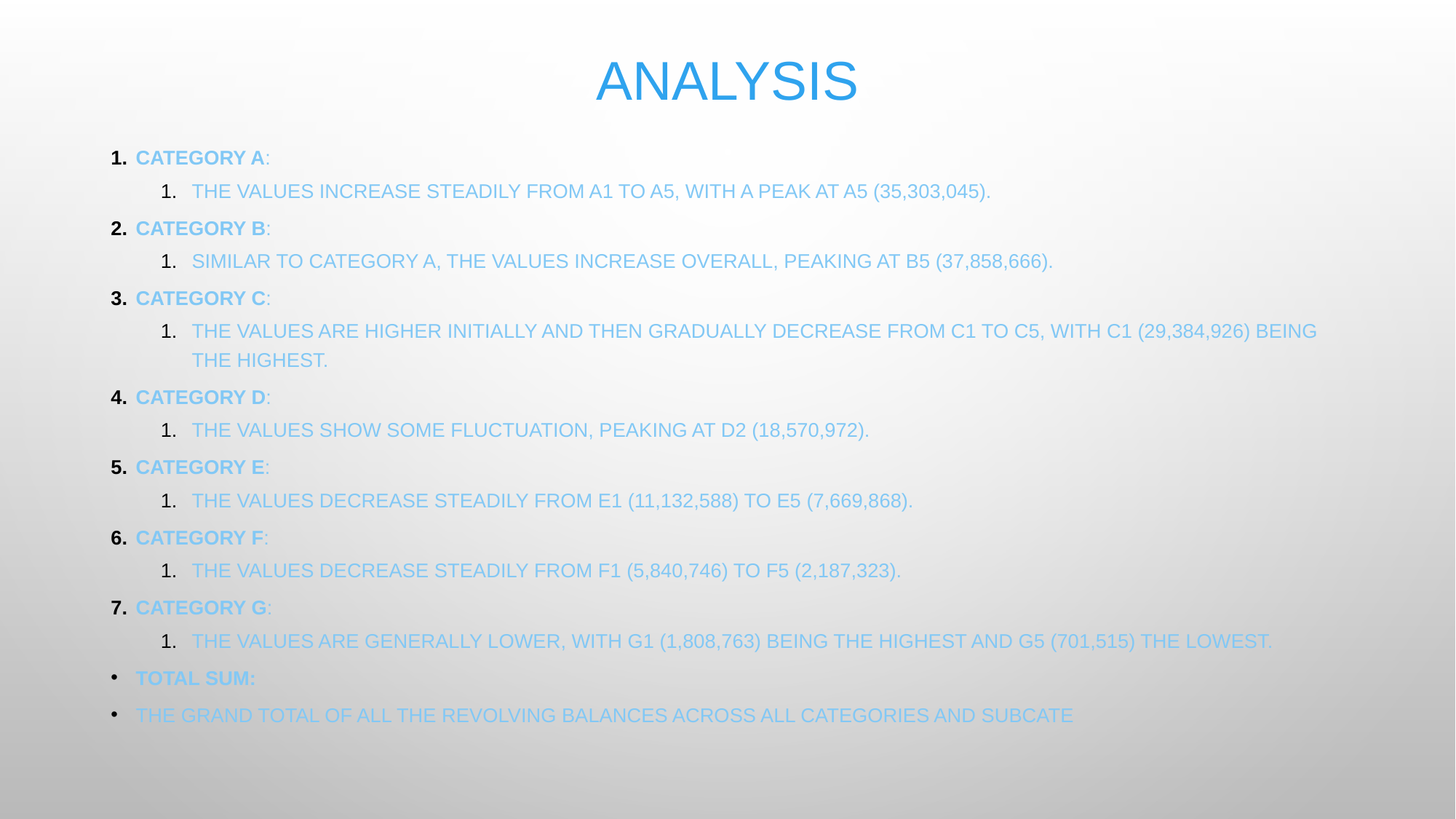

# Analysis
Category A:
The values increase steadily from A1 to A5, with a peak at A5 (35,303,045).
Category B:
Similar to Category A, the values increase overall, peaking at B5 (37,858,666).
Category C:
The values are higher initially and then gradually decrease from C1 to C5, with C1 (29,384,926) being the highest.
Category D:
The values show some fluctuation, peaking at D2 (18,570,972).
Category E:
The values decrease steadily from E1 (11,132,588) to E5 (7,669,868).
Category F:
The values decrease steadily from F1 (5,840,746) to F5 (2,187,323).
Category G:
The values are generally lower, with G1 (1,808,763) being the highest and G5 (701,515) the lowest.
Total Sum:
The grand total of all the revolving balances across all categories and subcate